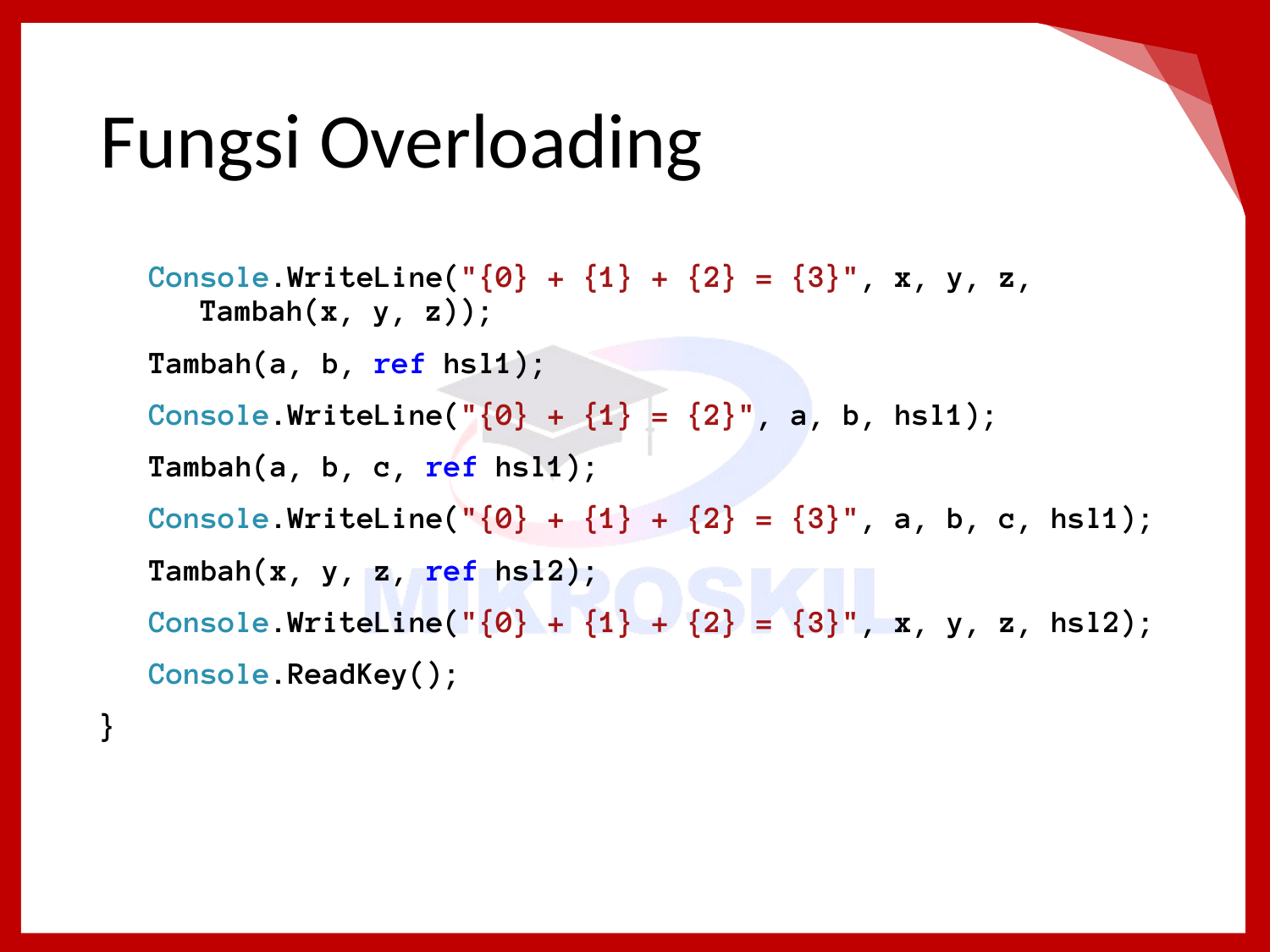

# Fungsi Overloading
Console.WriteLine("{0} + {1} + {2} = {3}", x, y, z, Tambah(x, y, z));
Tambah(a, b, ref hsl1);
Console.WriteLine("{0} + {1} = {2}", a, b, hsl1);
Tambah(a, b, c, ref hsl1);
Console.WriteLine("{0} + {1} + {2} = {3}", a, b, c, hsl1);
Tambah(x, y, z, ref hsl2);
Console.WriteLine("{0} + {1} + {2} = {3}", x, y, z, hsl2);
Console.ReadKey();
}